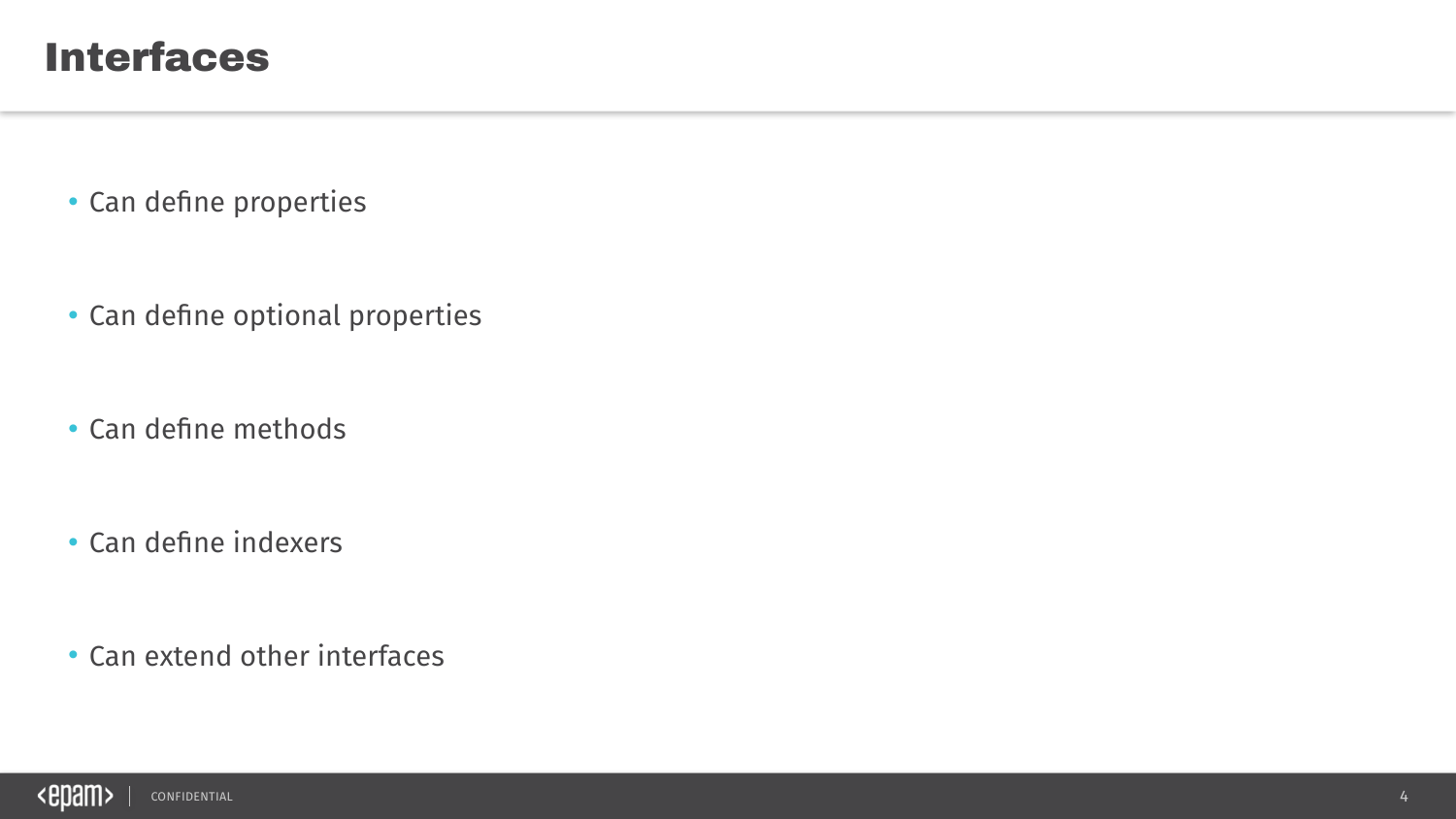

Interfaces
Can define properties
Can define optional properties
Can define methods
Can define indexers
Can extend other interfaces